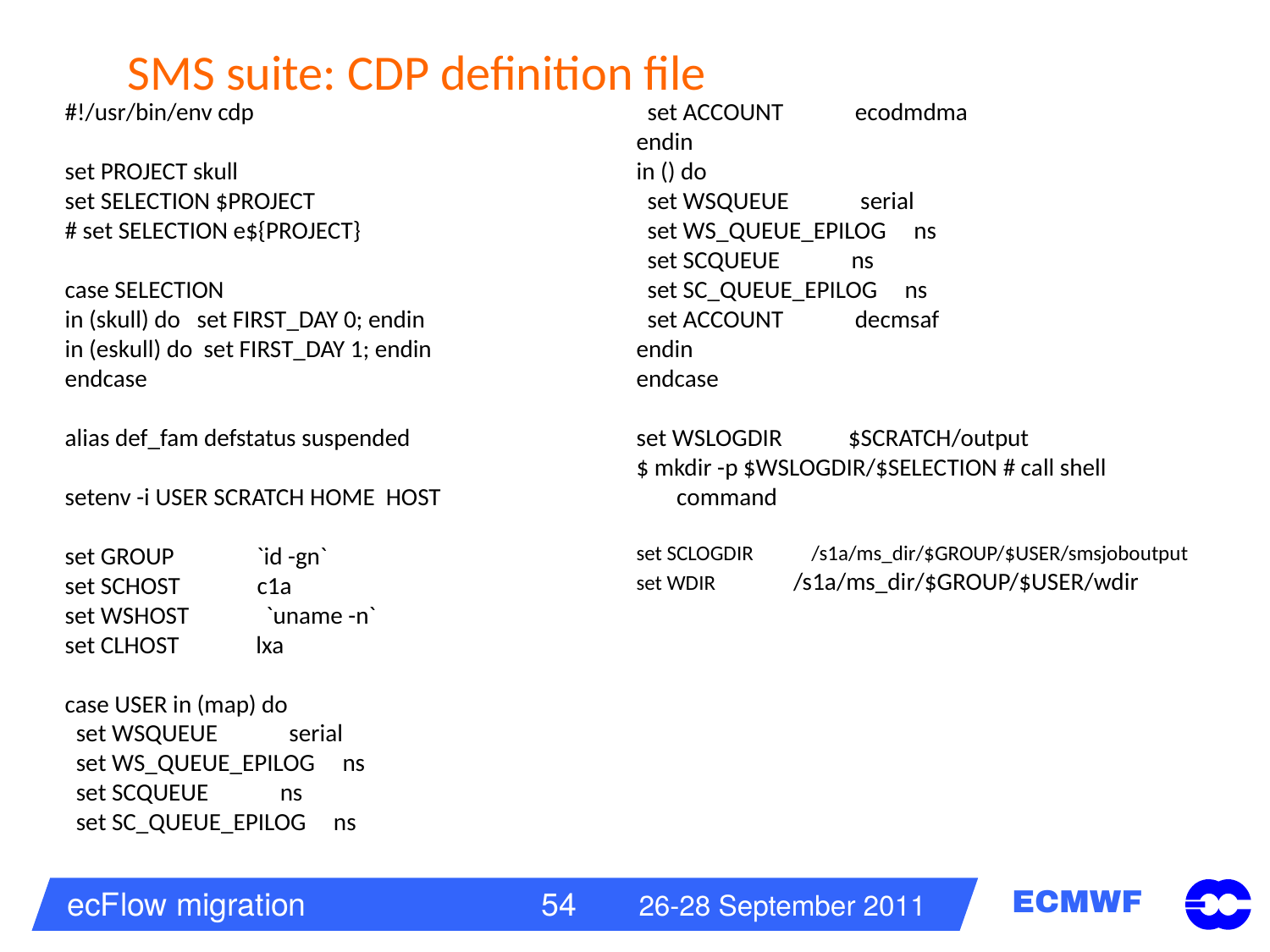

# SMS suite: CDP definition file
#!/usr/bin/env cdp

set PROJECT skull
set SELECTION $PROJECT
# set SELECTION e${PROJECT}

case SELECTION
in (skull) do   set FIRST_DAY 0; endin
in (eskull) do  set FIRST_DAY 1; endin
endcase

alias def_fam defstatus suspended

setenv -i USER SCRATCH HOME  HOST

set GROUP               `id -gn`
set SCHOST              c1a
set WSHOST              `uname -n`
set CLHOST              lxa

case USER in (map) do
  set WSQUEUE             serial
  set WS_QUEUE_EPILOG     ns
  set SCQUEUE             ns
  set SC_QUEUE_EPILOG     ns
  set ACCOUNT             ecodmdma
endin
in () do
  set WSQUEUE             serial
  set WS_QUEUE_EPILOG     ns
  set SCQUEUE             ns
  set SC_QUEUE_EPILOG     ns
  set ACCOUNT             decmsaf
endin
endcase

set WSLOGDIR            $SCRATCH/output
$ mkdir -p $WSLOGDIR/$SELECTION # call shell command

set SCLOGDIR            /s1a/ms_dir/$GROUP/$USER/smsjoboutput
set WDIR                /s1a/ms_dir/$GROUP/$USER/wdir